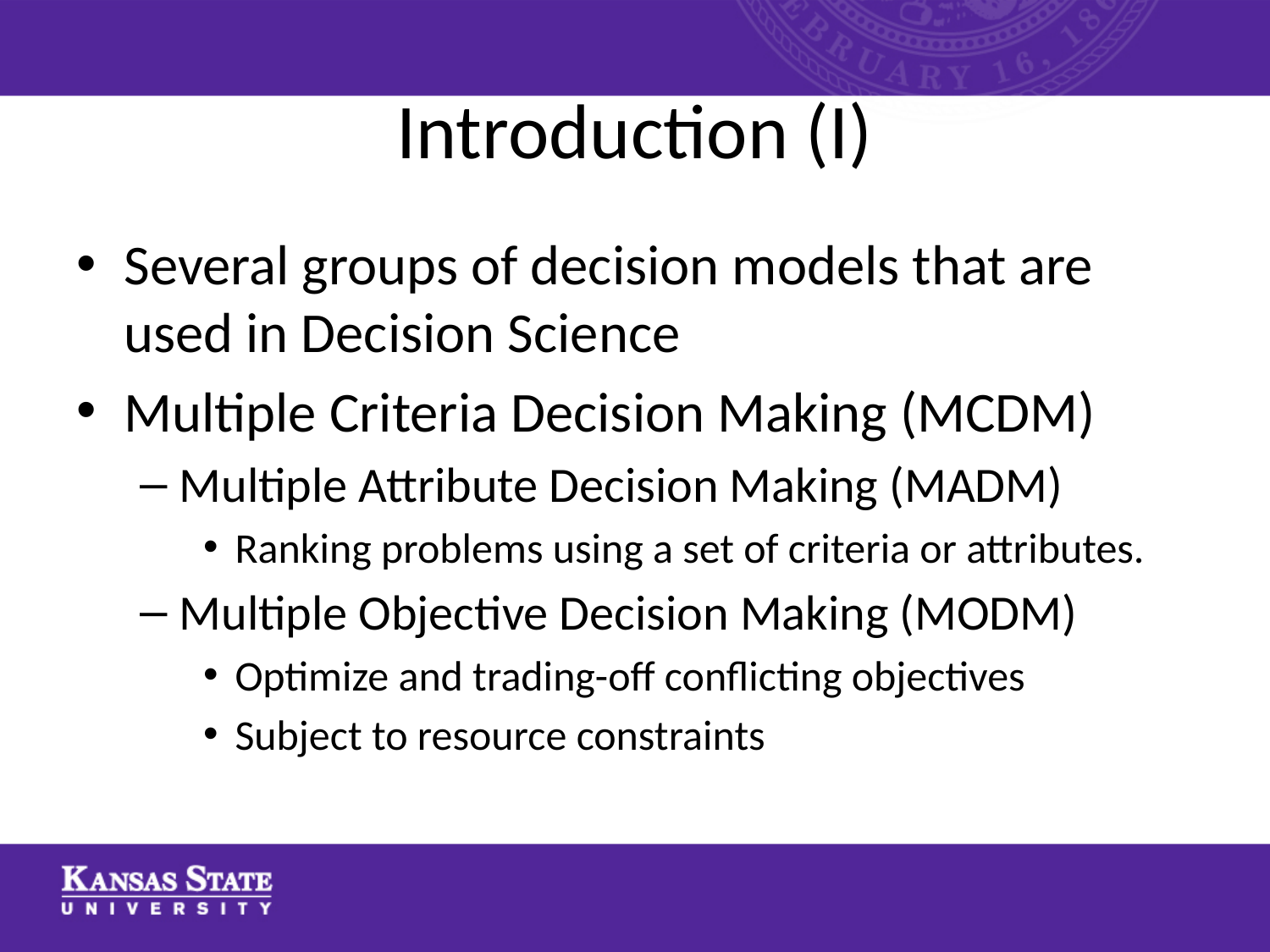

# Introduction (I)
Several groups of decision models that are used in Decision Science
Multiple Criteria Decision Making (MCDM)
Multiple Attribute Decision Making (MADM)
Ranking problems using a set of criteria or attributes.
Multiple Objective Decision Making (MODM)
Optimize and trading-off conflicting objectives
Subject to resource constraints